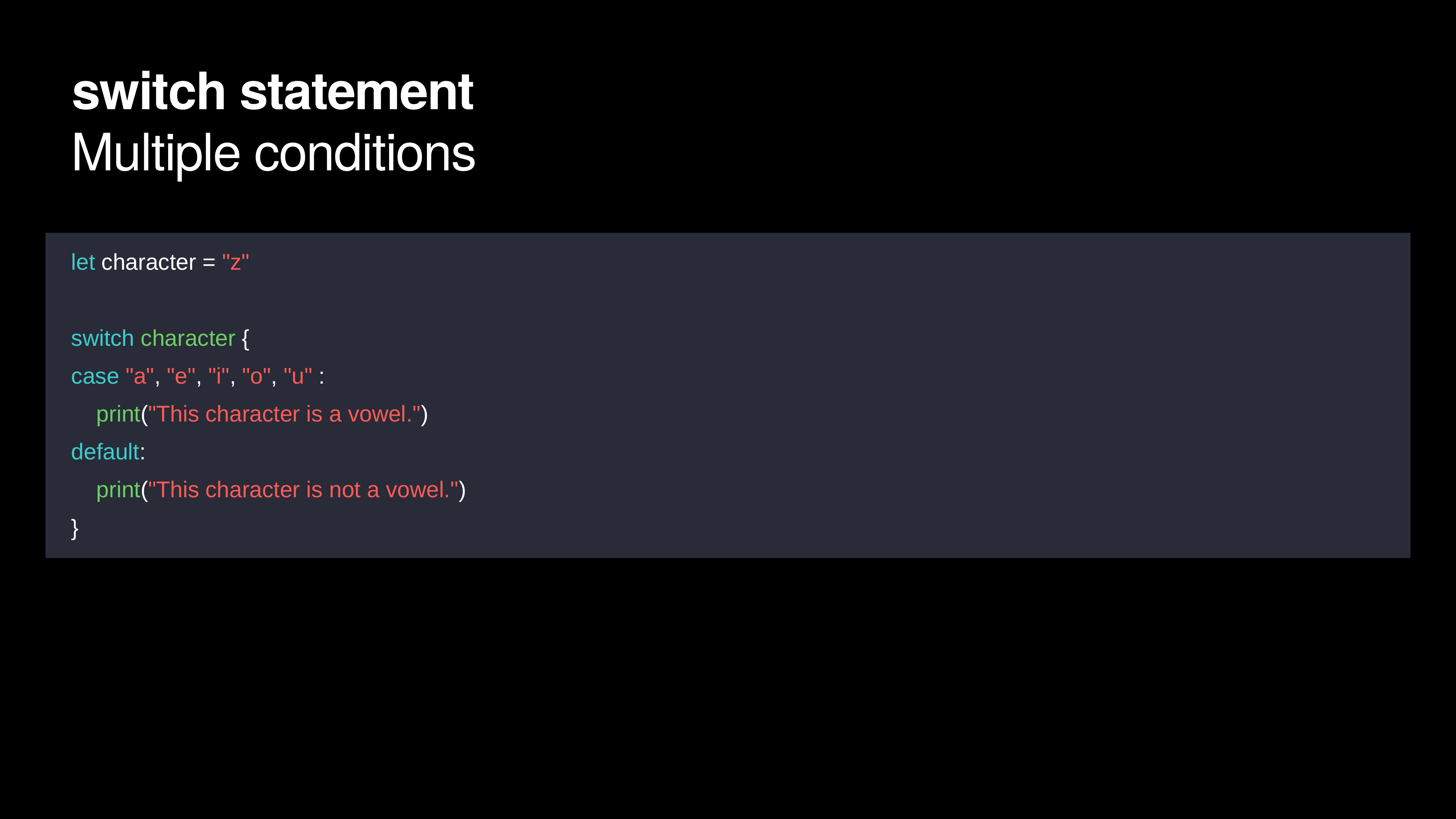

# switch statement
Multiple conditions

let character = "z"

switch character {
case "a", "e", "i", "o", "u" :
    print("This character is a vowel.")
default:
    print("This character is not a vowel.")
}